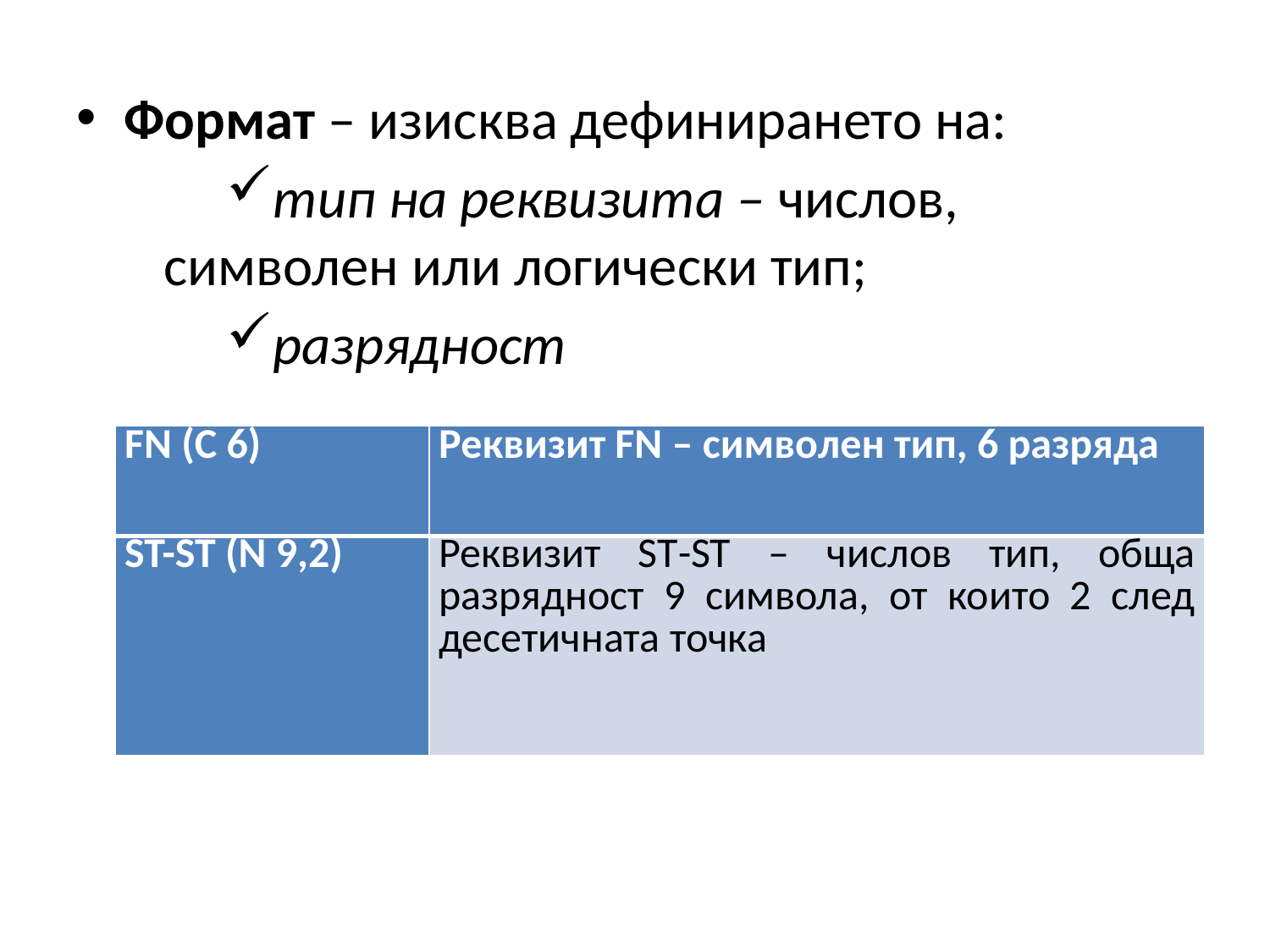

Формат – изисква дефинирането на:
тип на реквизита – числов, символен или логически тип;
разрядност

| FN (C 6) | Реквизит FN – символен тип, 6 разряда |
| --- | --- |
| ST-ST (N 9,2) | Реквизит ST-ST – числов тип, обща разрядност 9 символа, от които 2 след десетичната точка |